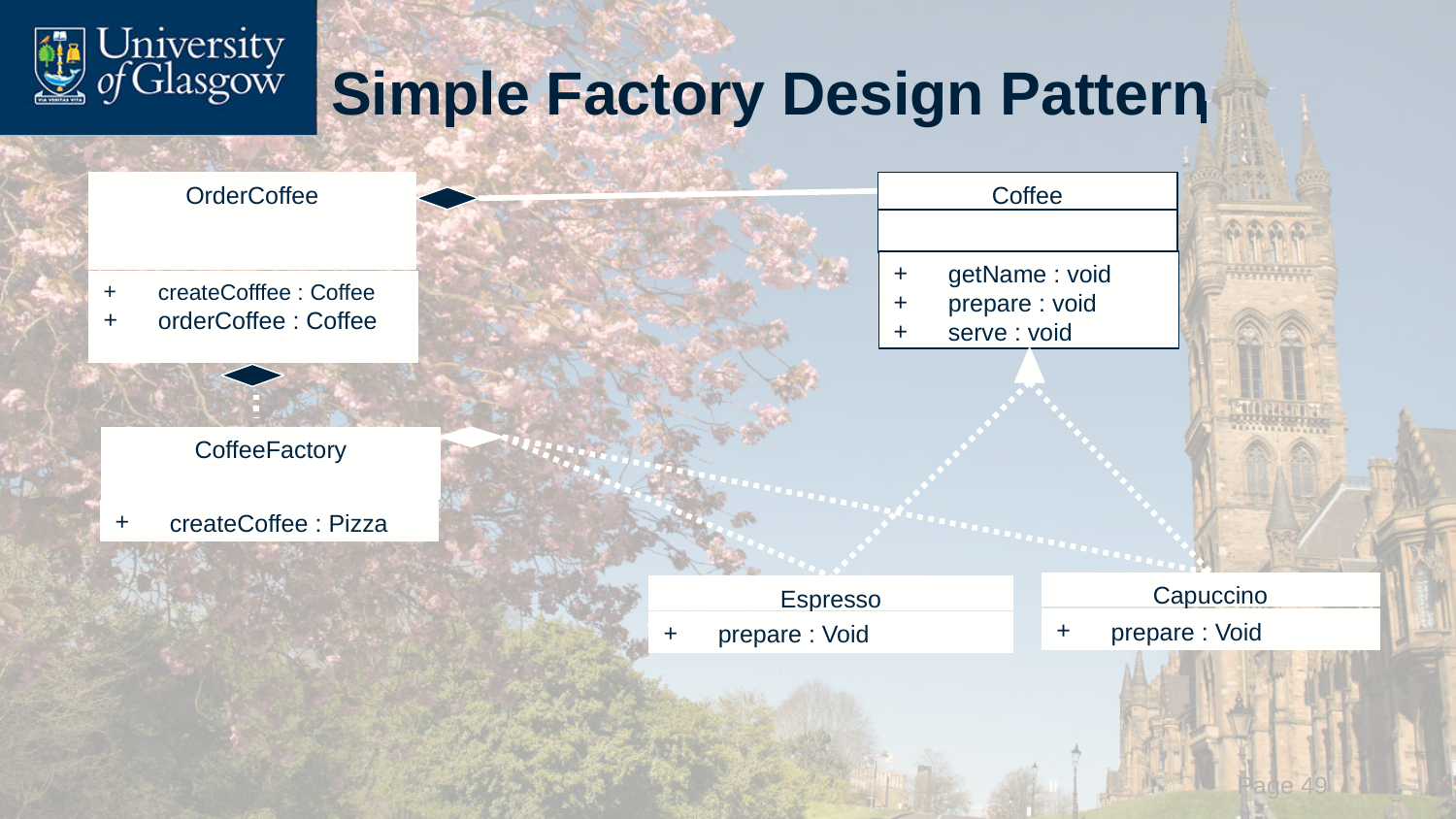

# Simple Factory Design Pattern
OrderCoffee

createCofffee : Coffee
orderCoffee : Coffee
Coffee

getName : void
prepare : void
serve : void

CoffeeFactory

createCoffee : Pizza
Capuccino

prepare : Void
Espresso
prepare : Void

 Page 49